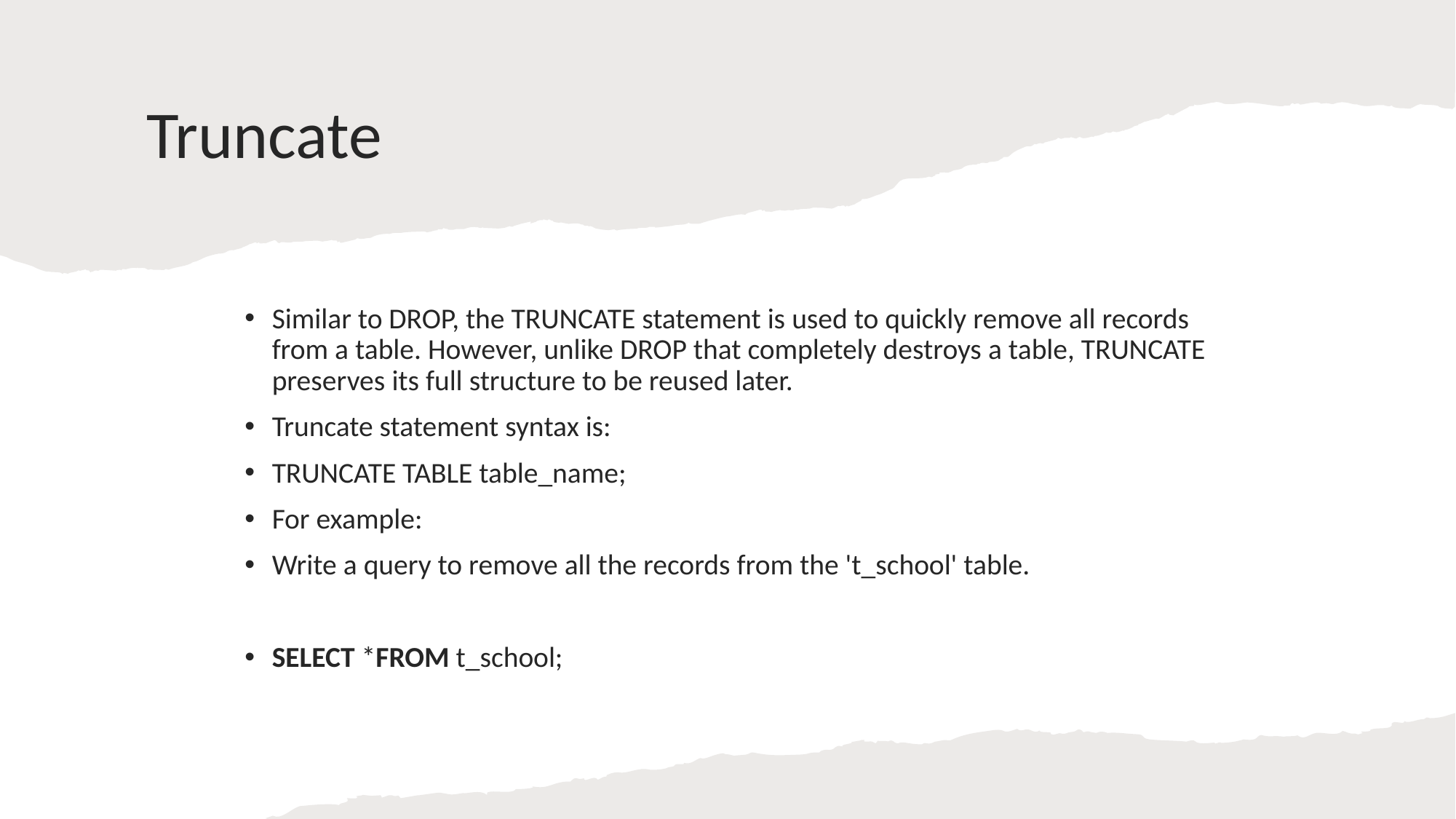

# Truncate
Similar to DROP, the TRUNCATE statement is used to quickly remove all records from a table. However, unlike DROP that completely destroys a table, TRUNCATE preserves its full structure to be reused later.
Truncate statement syntax is:
TRUNCATE TABLE table_name;
For example:
Write a query to remove all the records from the 't_school' table.

SELECT *FROM t_school;